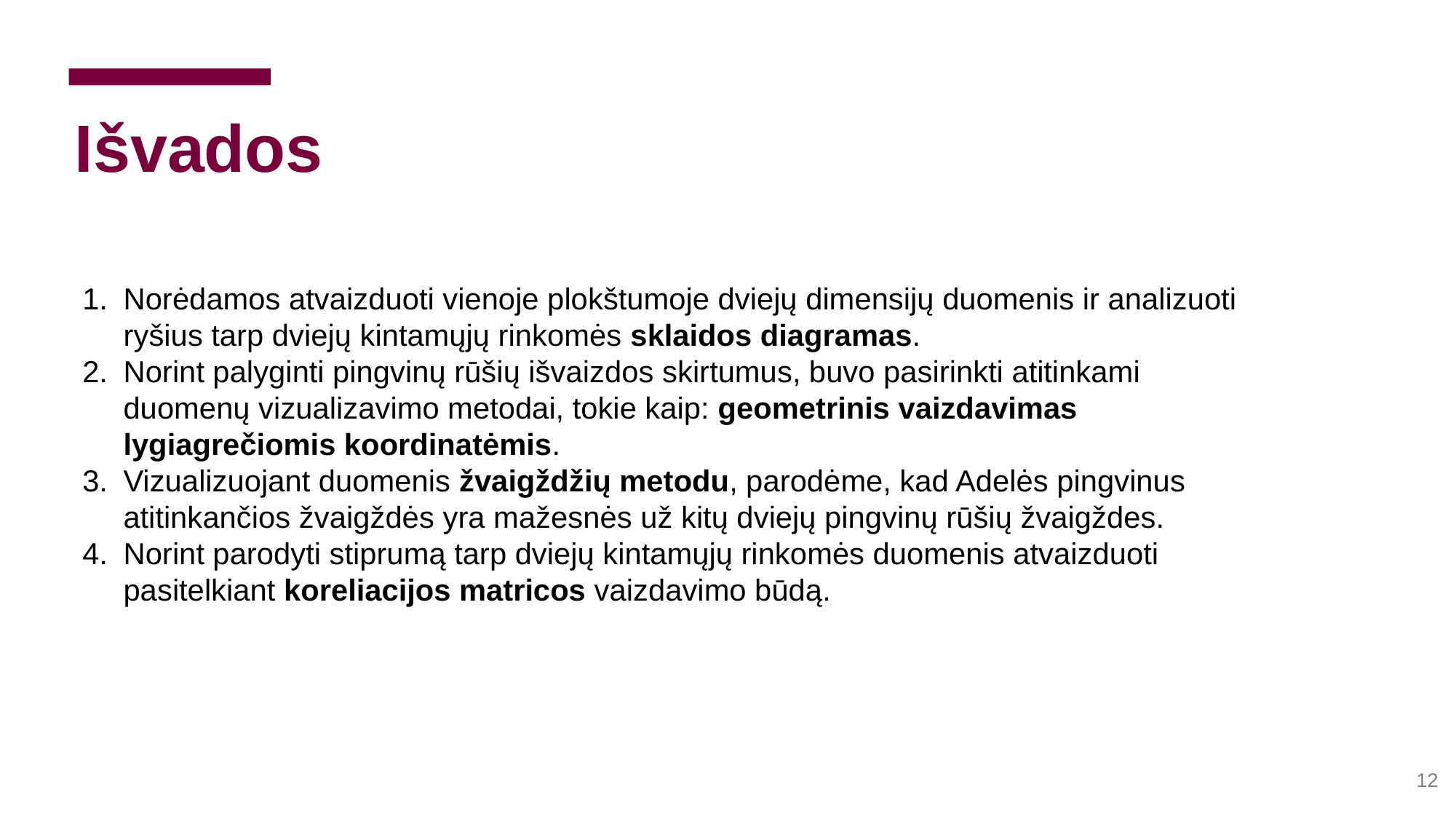

# Išvados

Norėdamos atvaizduoti vienoje plokštumoje dviejų dimensijų duomenis ir analizuoti ryšius tarp dviejų kintamųjų rinkomės sklaidos diagramas.
Norint palyginti pingvinų rūšių išvaizdos skirtumus, buvo pasirinkti atitinkami duomenų vizualizavimo metodai, tokie kaip: geometrinis vaizdavimas lygiagrečiomis koordinatėmis.
Vizualizuojant duomenis žvaigždžių metodu, parodėme, kad Adelės pingvinus atitinkančios žvaigždės yra mažesnės už kitų dviejų pingvinų rūšių žvaigždes.
Norint parodyti stiprumą tarp dviejų kintamųjų rinkomės duomenis atvaizduoti pasitelkiant koreliacijos matricos vaizdavimo būdą.

12